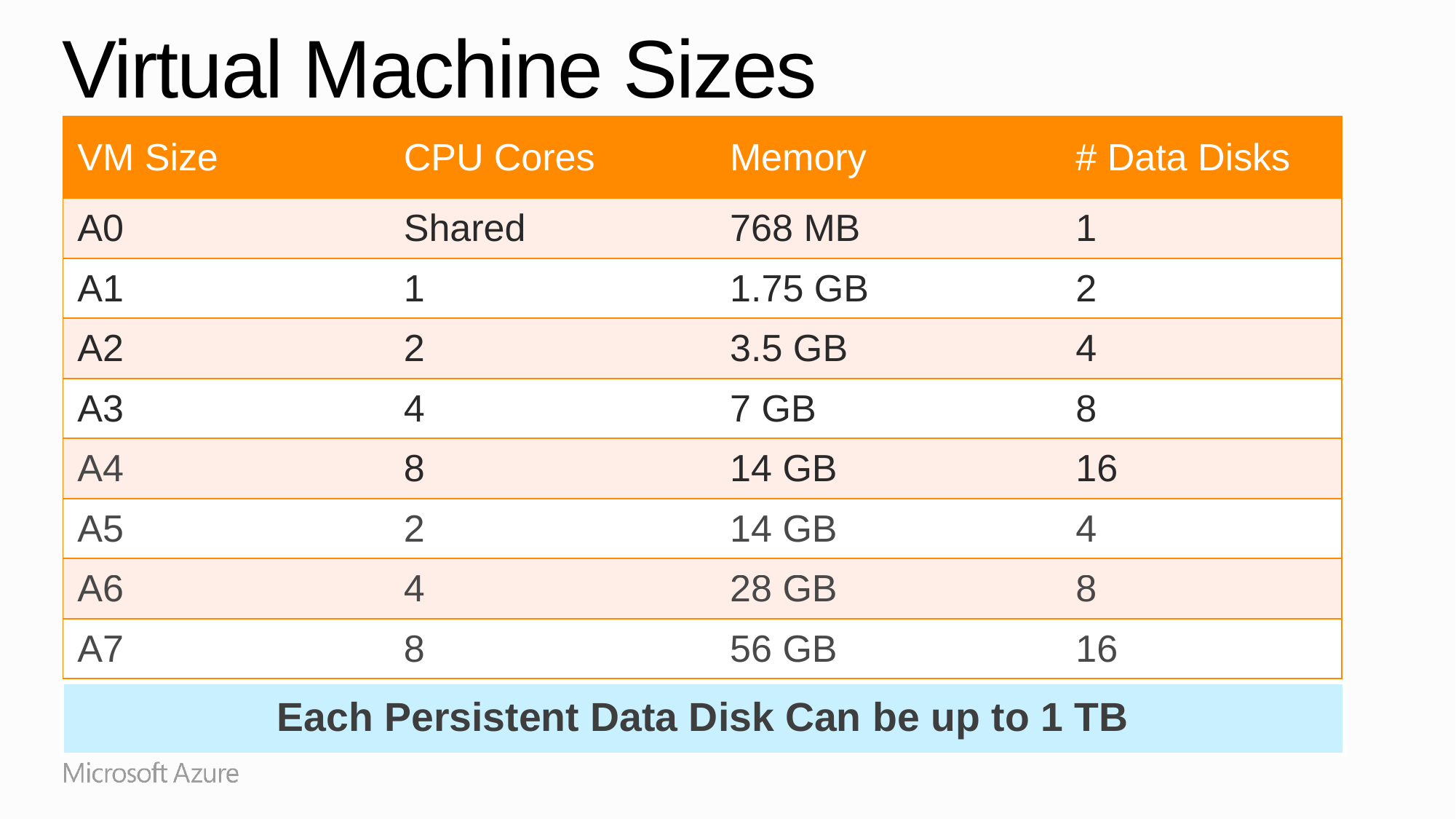

# Virtual Machine Sizes
| VM Size | CPU Cores | Memory | # Data Disks |
| --- | --- | --- | --- |
| A0 | Shared | 768 MB | 1 |
| A1 | 1 | 1.75 GB | 2 |
| A2 | 2 | 3.5 GB | 4 |
| A3 | 4 | 7 GB | 8 |
| A4 | 8 | 14 GB | 16 |
| A5 | 2 | 14 GB | 4 |
| A6 | 4 | 28 GB | 8 |
| A7 | 8 | 56 GB | 16 |
Each Persistent Data Disk Can be up to 1 TB